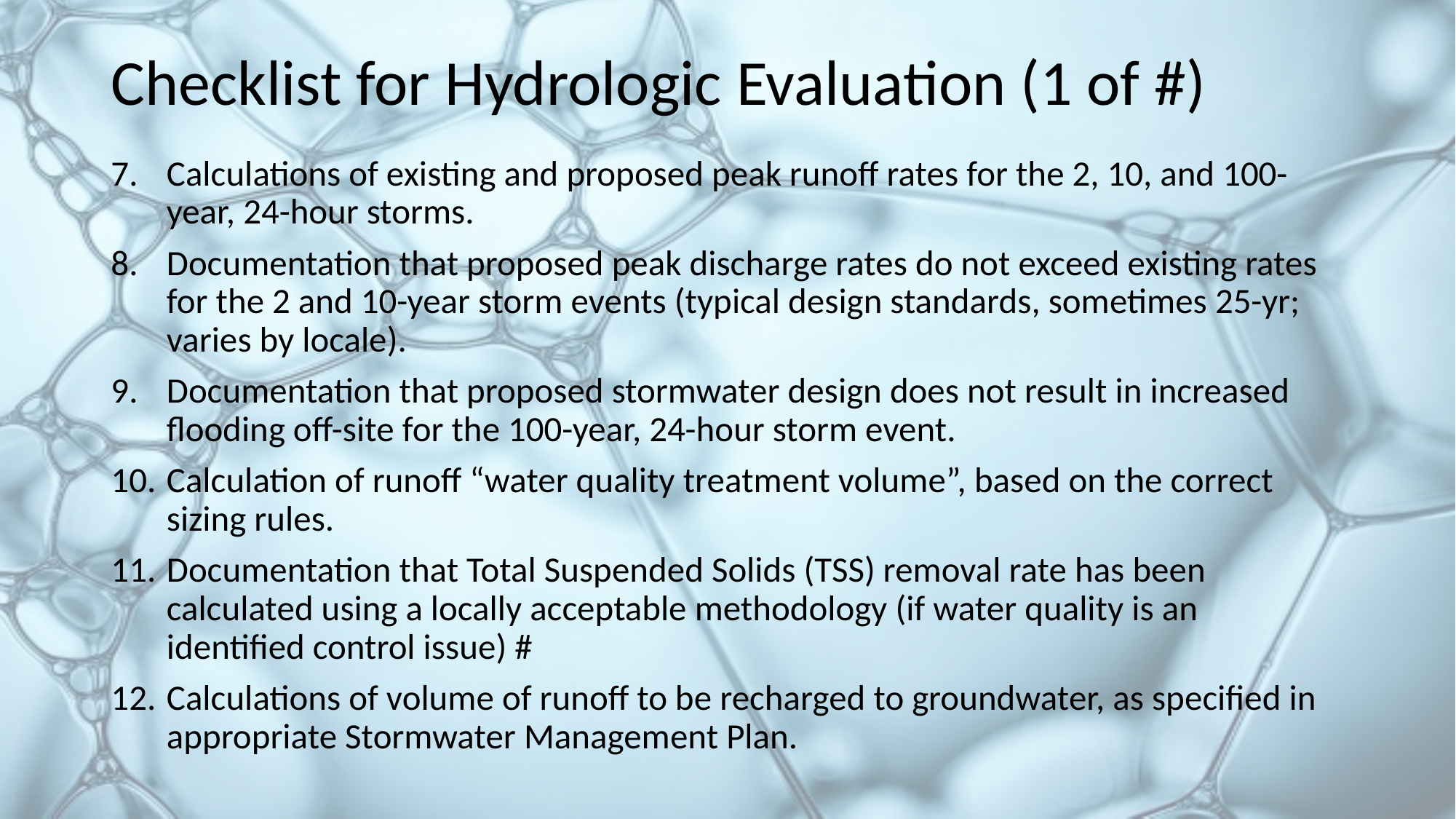

# Checklist for Hydrologic Evaluation (1 of #)
Calculations of existing and proposed peak runoff rates for the 2, 10, and 100-year, 24-hour storms.
Documentation that proposed peak discharge rates do not exceed existing rates for the 2 and 10-year storm events (typical design standards, sometimes 25-yr; varies by locale).
Documentation that proposed stormwater design does not result in increased flooding off-site for the 100-year, 24-hour storm event.
Calculation of runoff “water quality treatment volume”, based on the correct sizing rules.
Documentation that Total Suspended Solids (TSS) removal rate has been calculated using a locally acceptable methodology (if water quality is an identified control issue) #
Calculations of volume of runoff to be recharged to groundwater, as specified in appropriate Stormwater Management Plan.